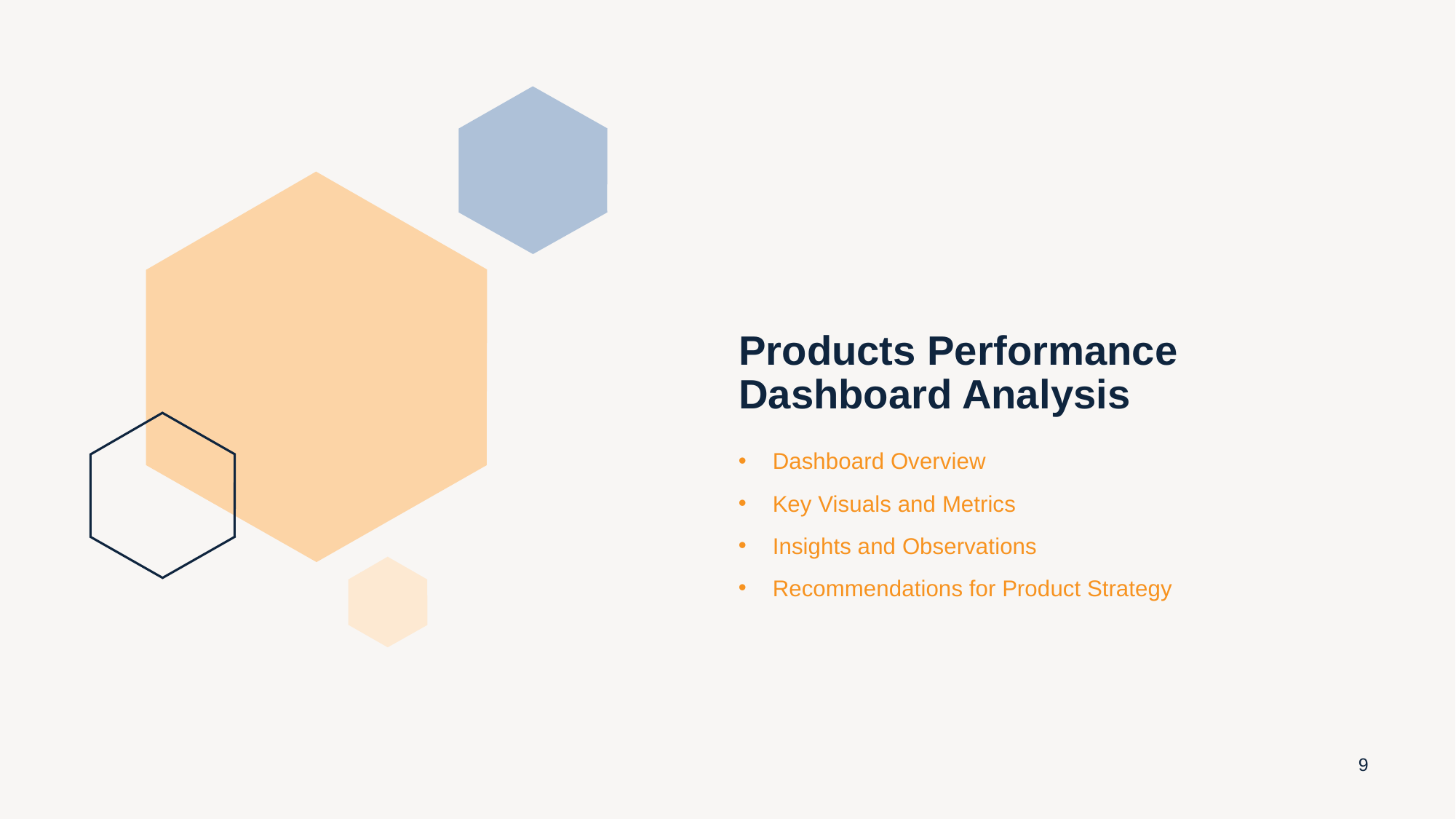

# Products Performance Dashboard Analysis
Dashboard Overview
Key Visuals and Metrics
Insights and Observations
Recommendations for Product Strategy
9